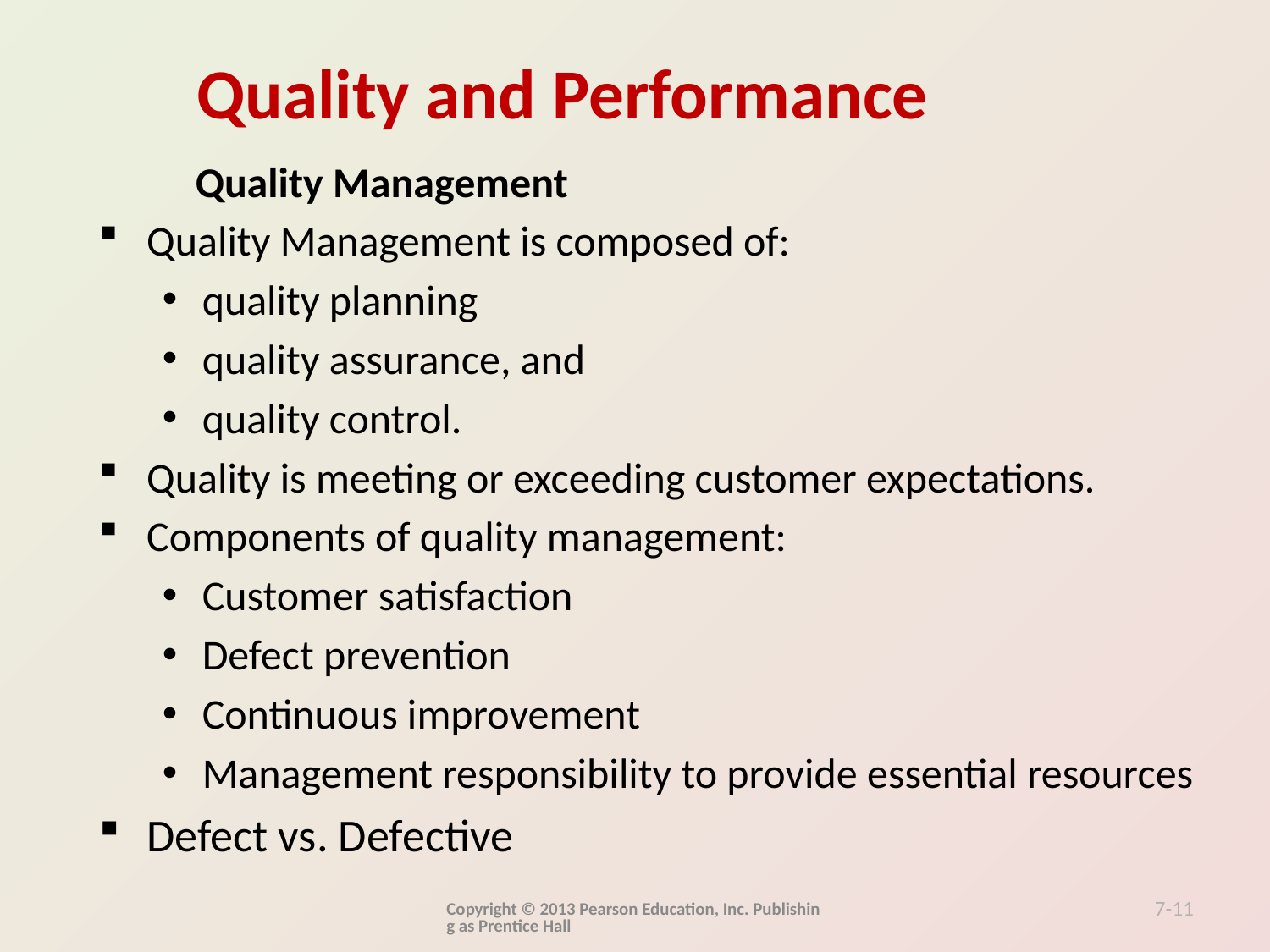

Quality Management
Quality Management is composed of:
quality planning
quality assurance, and
quality control.
Quality is meeting or exceeding customer expectations.
Components of quality management:
Customer satisfaction
Defect prevention
Continuous improvement
Management responsibility to provide essential resources
Defect vs. Defective
Copyright © 2013 Pearson Education, Inc. Publishing as Prentice Hall
7-11